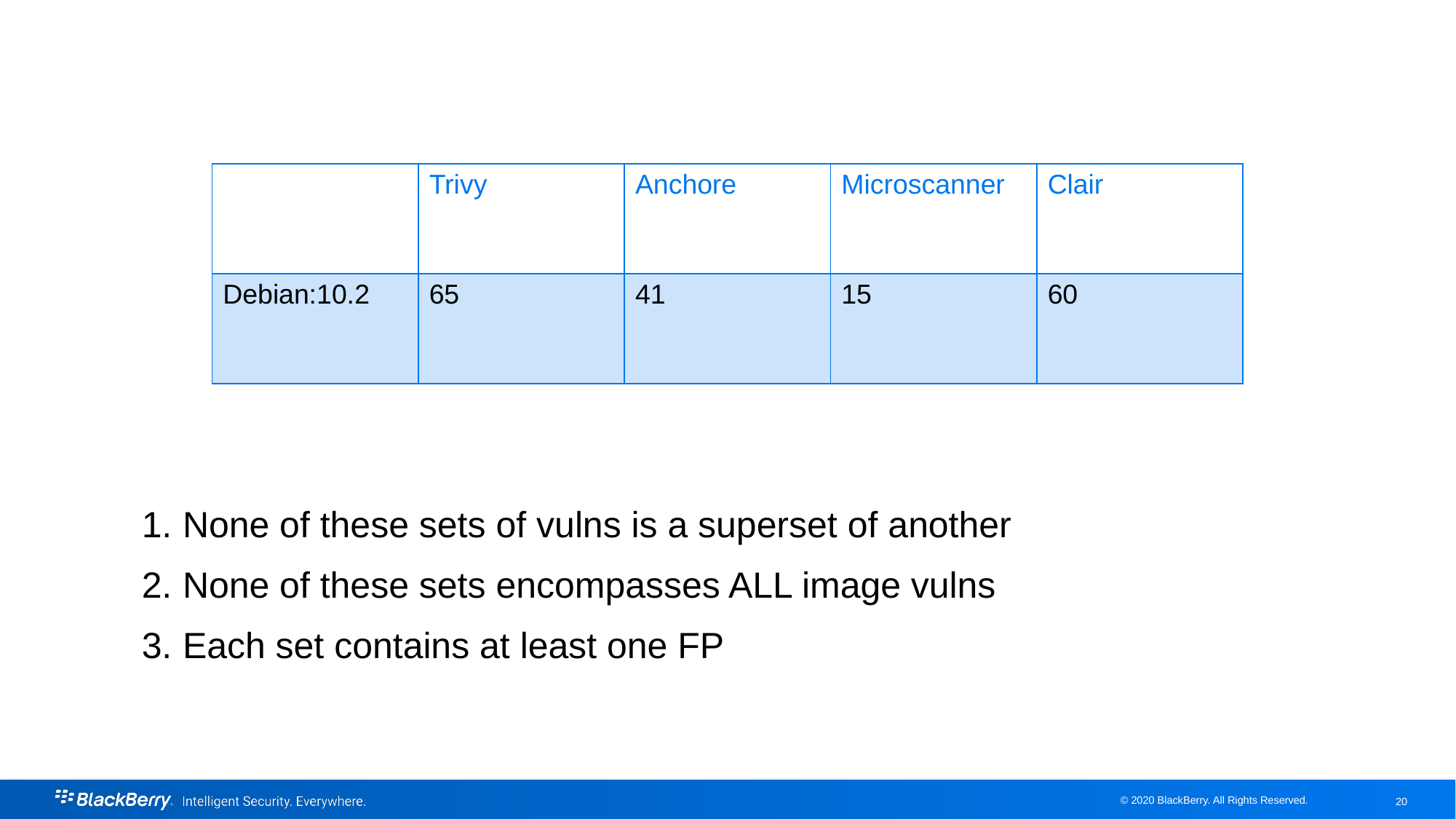

|  | Trivy | Anchore | Microscanner | Clair |
| --- | --- | --- | --- | --- |
| Debian:10.2 | 65 | 41 | 15 | 60 |

None of these sets of vulns is a superset of another
None of these sets encompasses ALL image vulns
Each set contains at least one FP